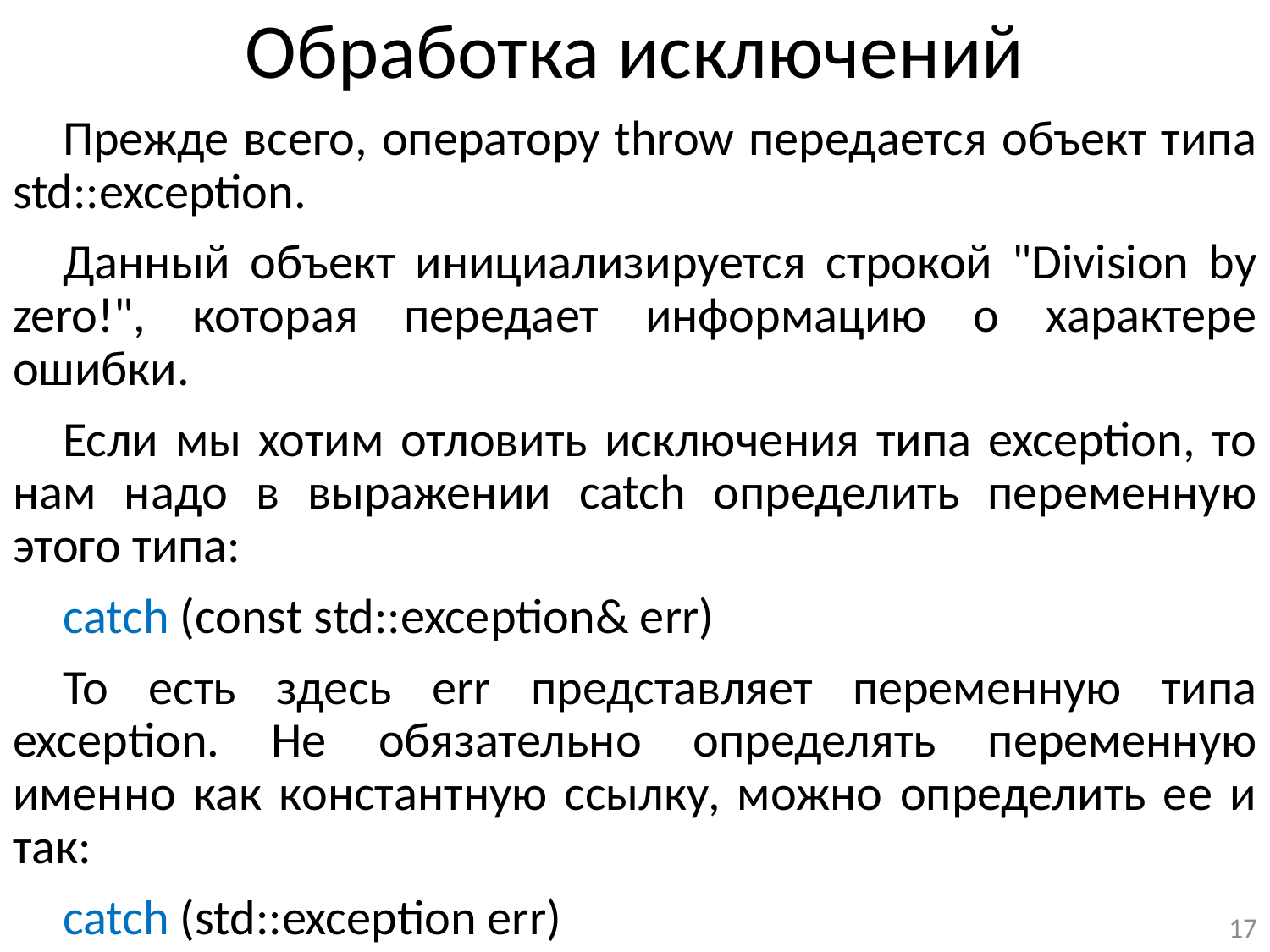

# Обработка исключений
Прежде всего, оператору throw передается объект типа std::exception.
Данный объект инициализируется строкой "Division by zero!", которая передает информацию о характере ошибки.
Если мы хотим отловить исключения типа exception, то нам надо в выражении catch определить переменную этого типа:
catch (const std::exception& err)
То есть здесь err представляет переменную типа exception. Не обязательно определять переменную именно как константную ссылку, можно определить ее и так:
catch (std::exception err)
17